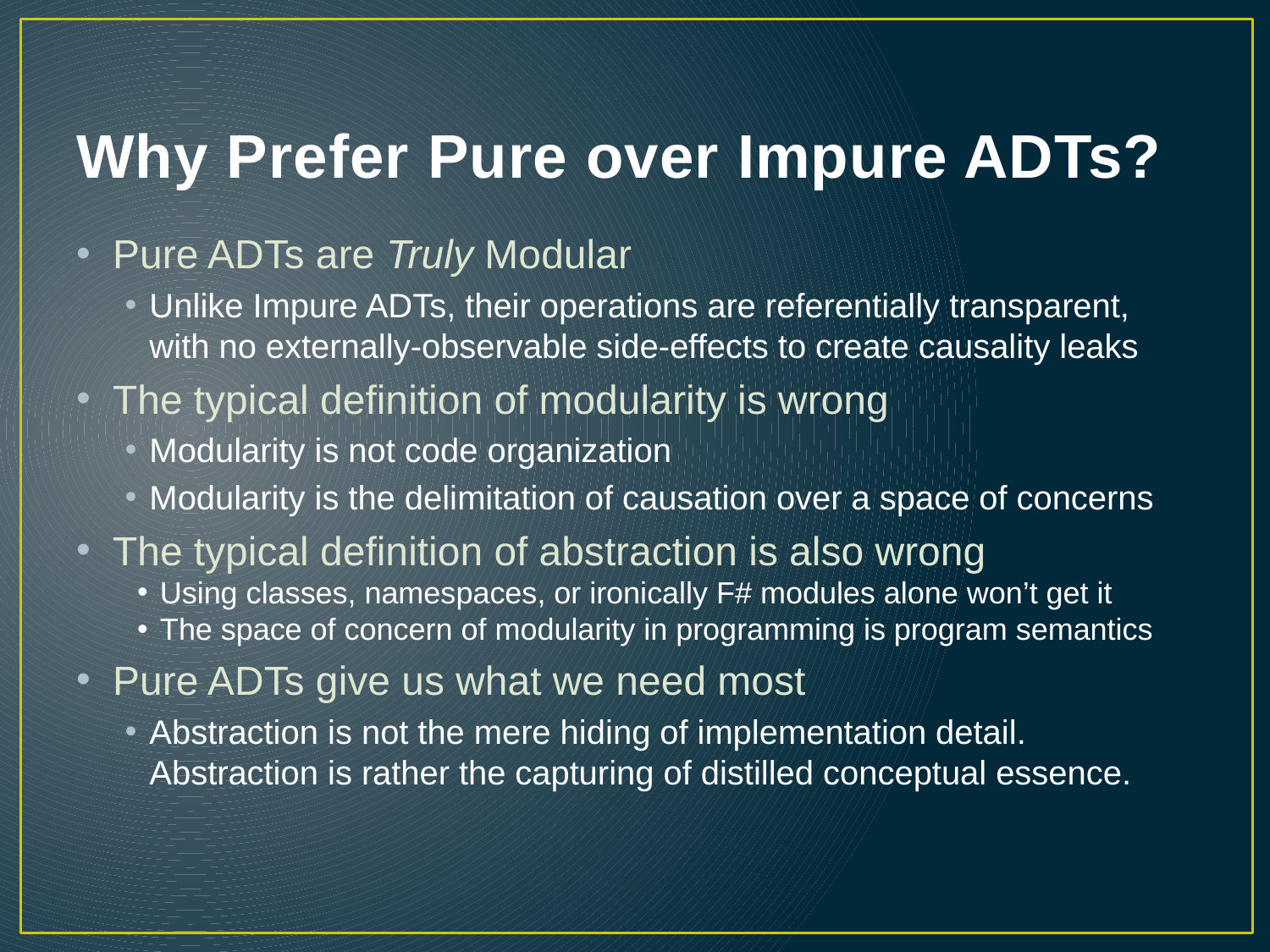

# Why Prefer Pure over Impure ADTs?
Pure ADTs are Truly Modular
Unlike Impure ADTs, their operations are referentially transparent, with no externally-observable side-effects to create causality leaks
The typical definition of modularity is wrong
Modularity is not code organization
Modularity is the delimitation of causation over a space of concerns
The typical definition of abstraction is also wrong
Using classes, namespaces, or ironically F# modules alone won’t get it
The space of concern of modularity in programming is program semantics
Pure ADTs give us what we need most
Abstraction is not the mere hiding of implementation detail. Abstraction is rather the capturing of distilled conceptual essence.